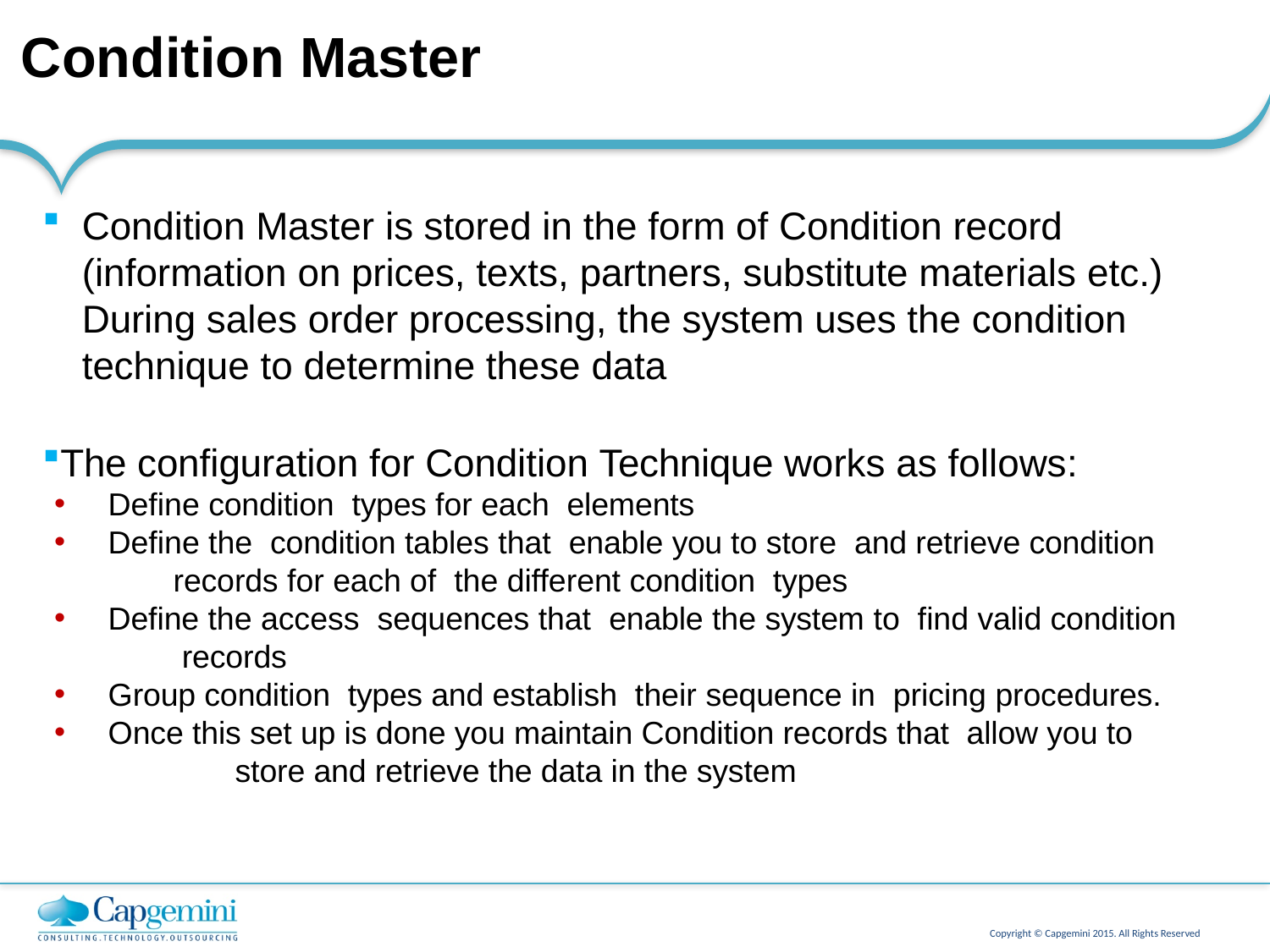

# Condition Master
Condition Master is stored in the form of Condition record  (information on prices, texts, partners, substitute materials etc.)  During sales order processing, the system uses the condition  technique to determine these data

The configuration for Condition Technique works as follows:
 Define condition  types for each  elements
 Define the  condition tables that  enable you to store  and retrieve condition   		 records for each of  the different condition  types
 Define the access  sequences that  enable the system to  find valid condition  	  records
 Group condition  types and establish  their sequence in  pricing procedures.
 Once this set up is done you maintain Condition records that  allow you to  	 	 store and retrieve the data in the system